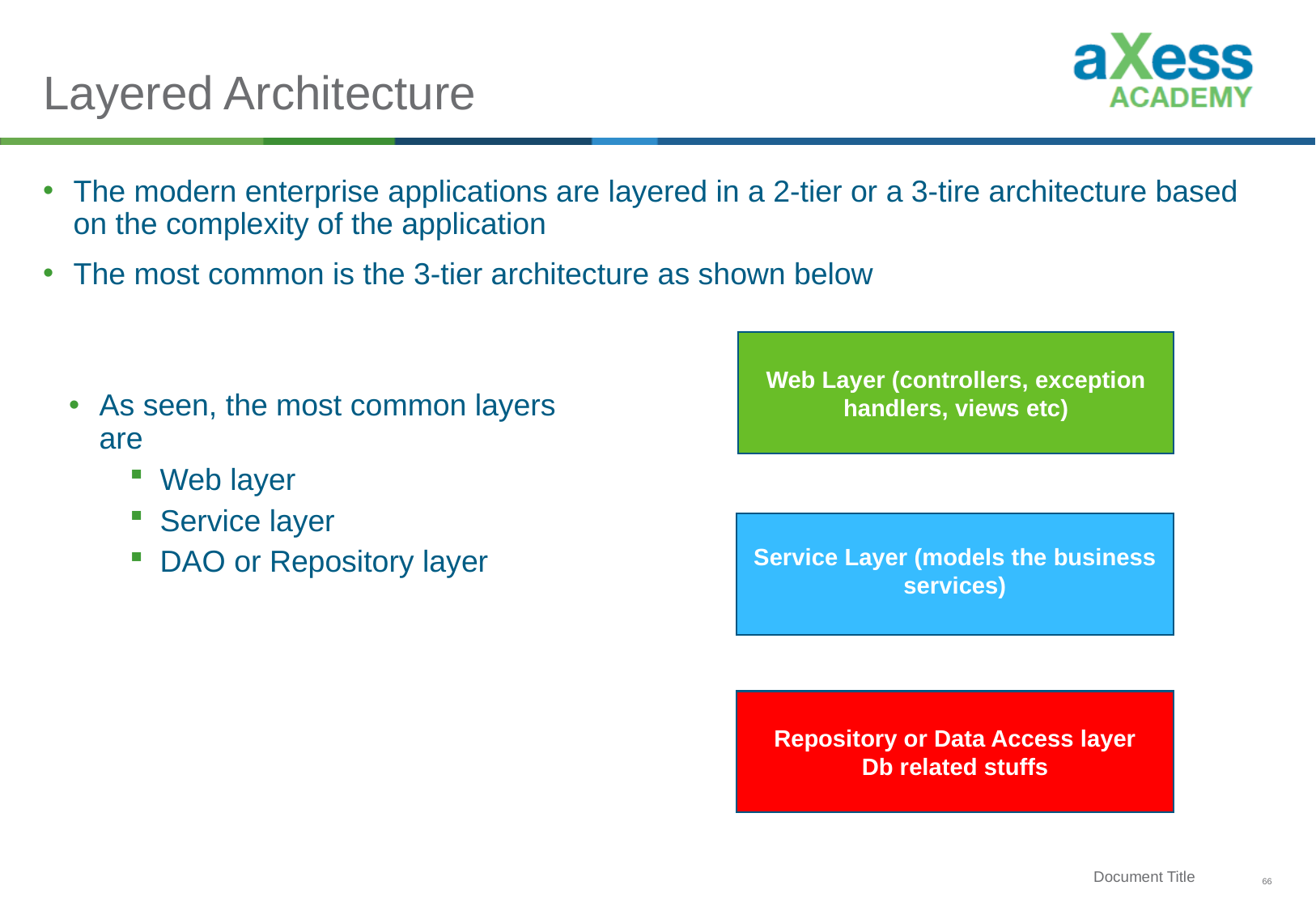

# Layered Architecture
The modern enterprise applications are layered in a 2-tier or a 3-tire architecture based on the complexity of the application
The most common is the 3-tier architecture as shown below
Web Layer (controllers, exception handlers, views etc)

As seen, the most common layers are
Web layer
Service layer
DAO or Repository layer

Service Layer (models the business services)

Repository or Data Access layer
Db related stuffs